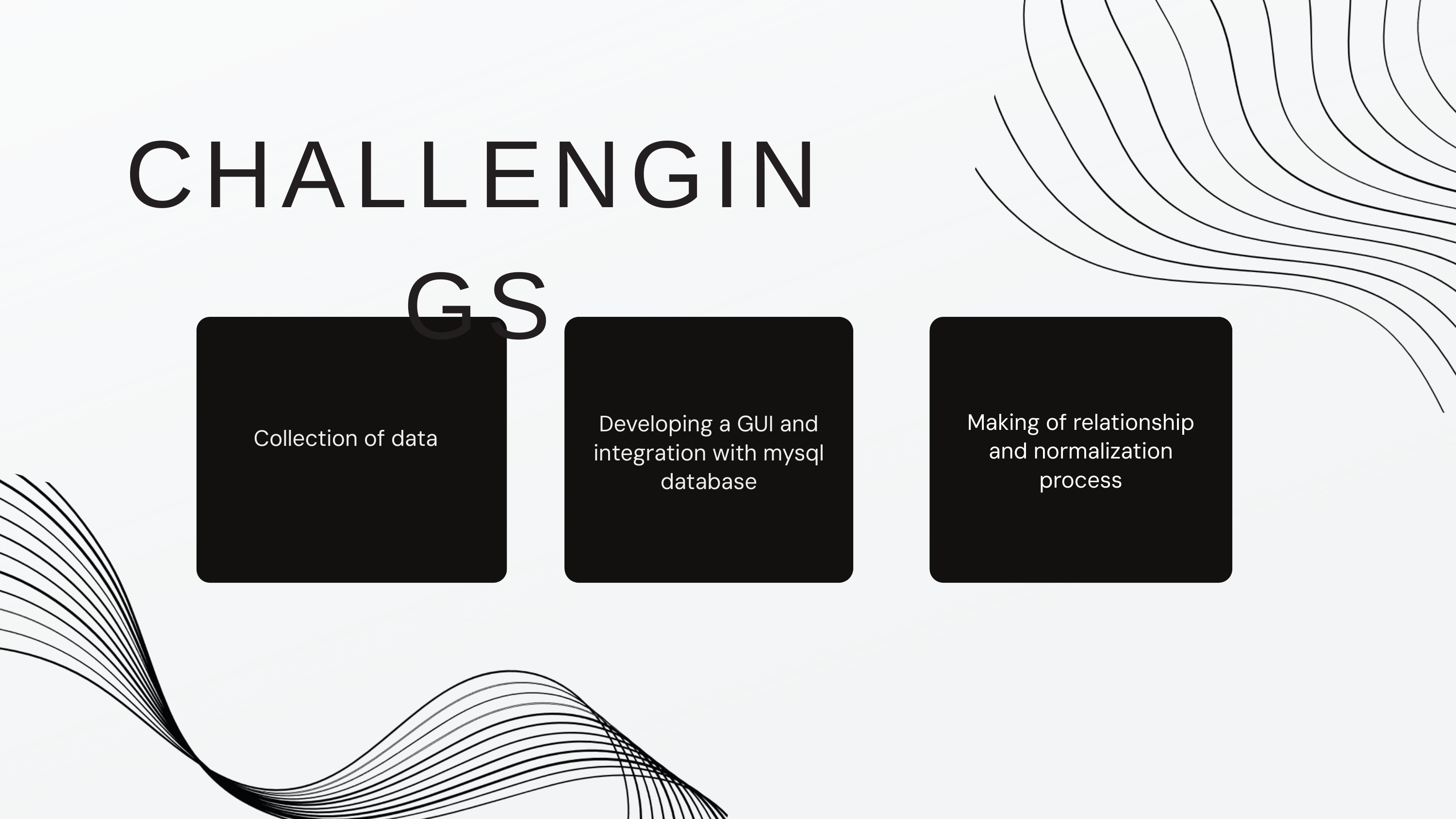

CHALLENGINGS

Making of relationship and normalization process
Developing a GUI and integration with mysql database
Collection of data